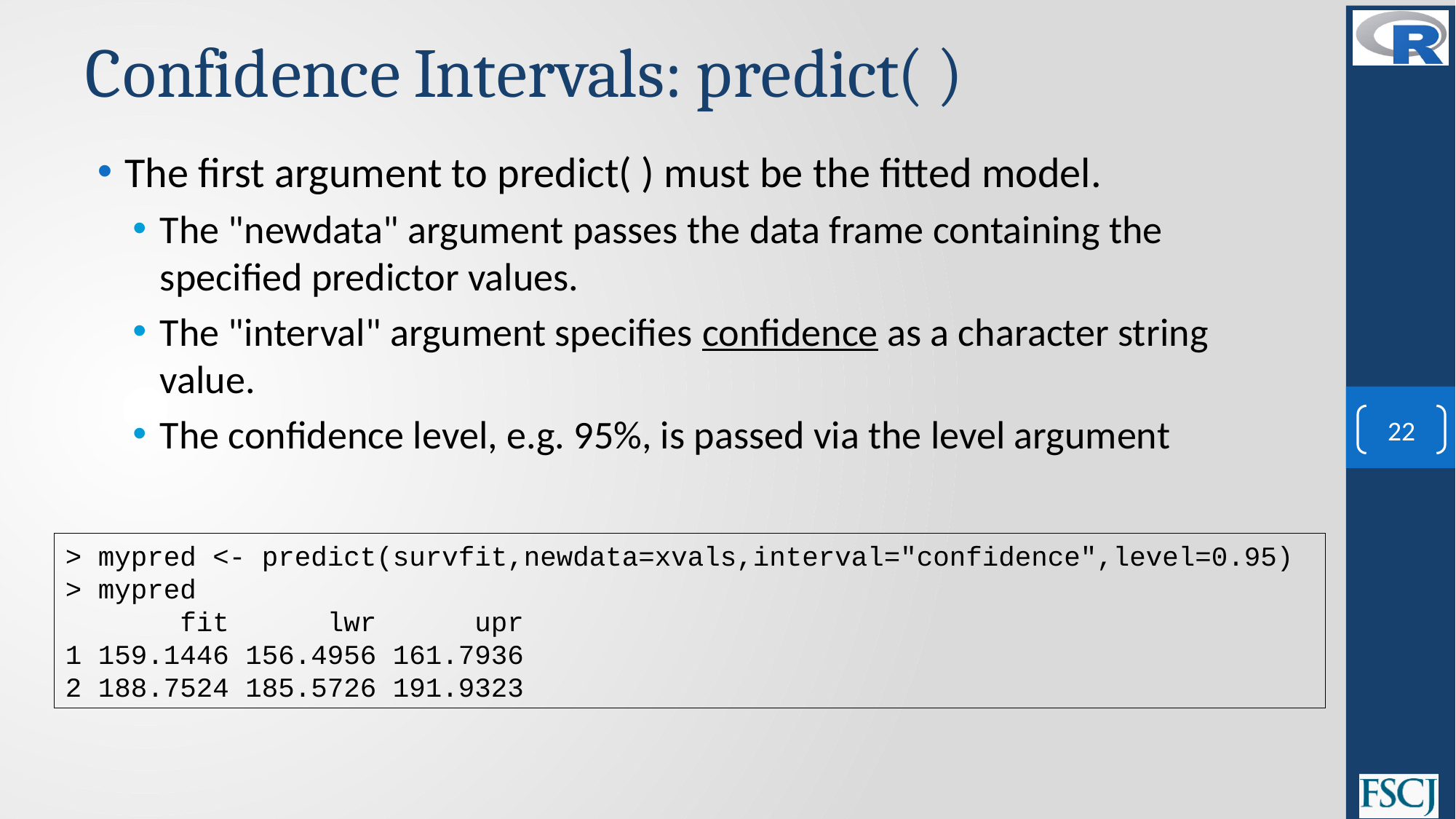

# Confidence Intervals: predict( )
The first argument to predict( ) must be the fitted model.
The "newdata" argument passes the data frame containing the specified predictor values.
The "interval" argument specifies confidence as a character string value.
The confidence level, e.g. 95%, is passed via the level argument
22
> mypred <- predict(survfit,newdata=xvals,interval="confidence",level=0.95)
> mypred
       fit      lwr      upr
1 159.1446 156.4956 161.7936
2 188.7524 185.5726 191.9323